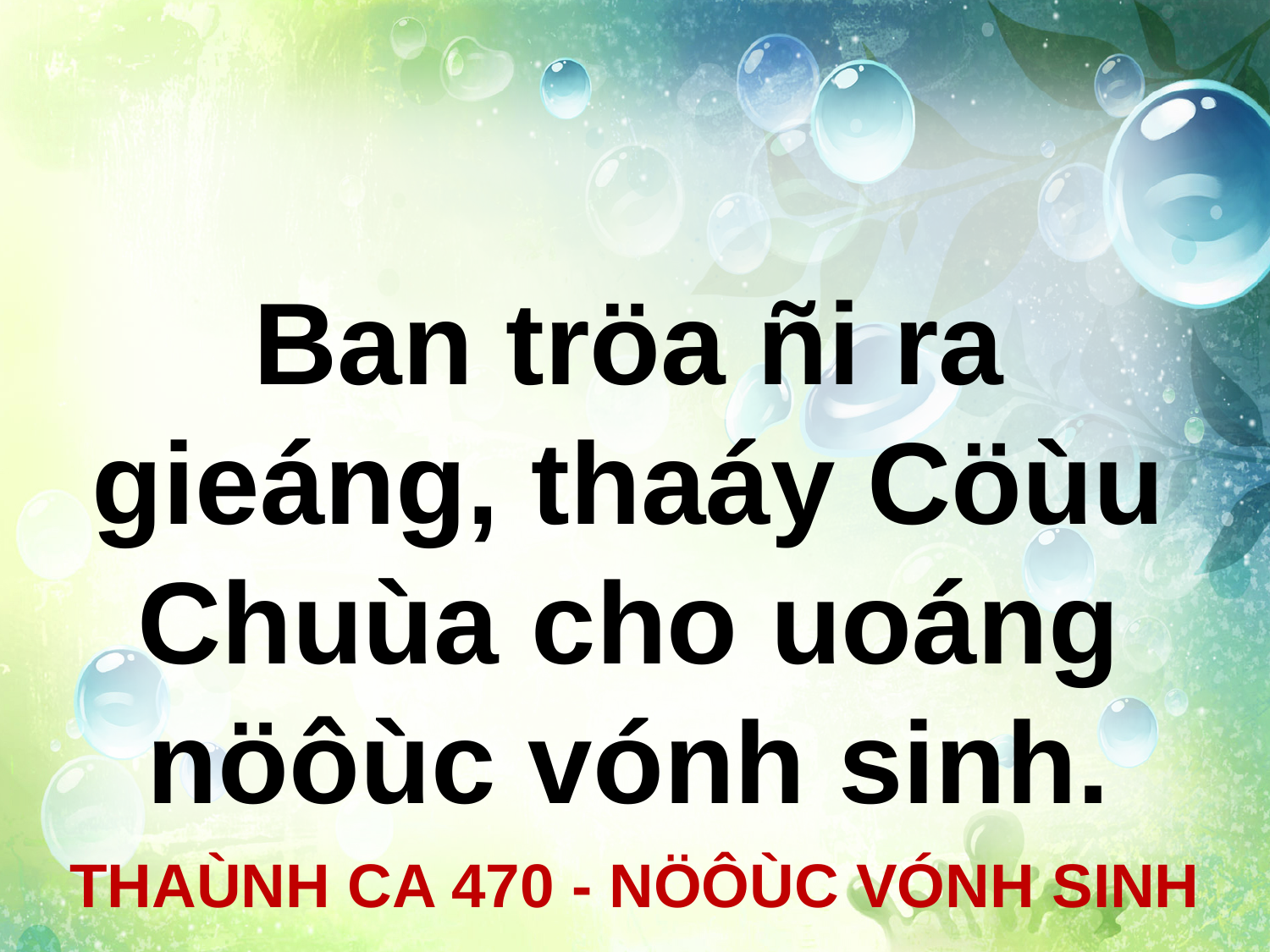

Ban tröa ñi ra gieáng, thaáy Cöùu Chuùa cho uoáng nöôùc vónh sinh.
THAÙNH CA 470 - NÖÔÙC VÓNH SINH